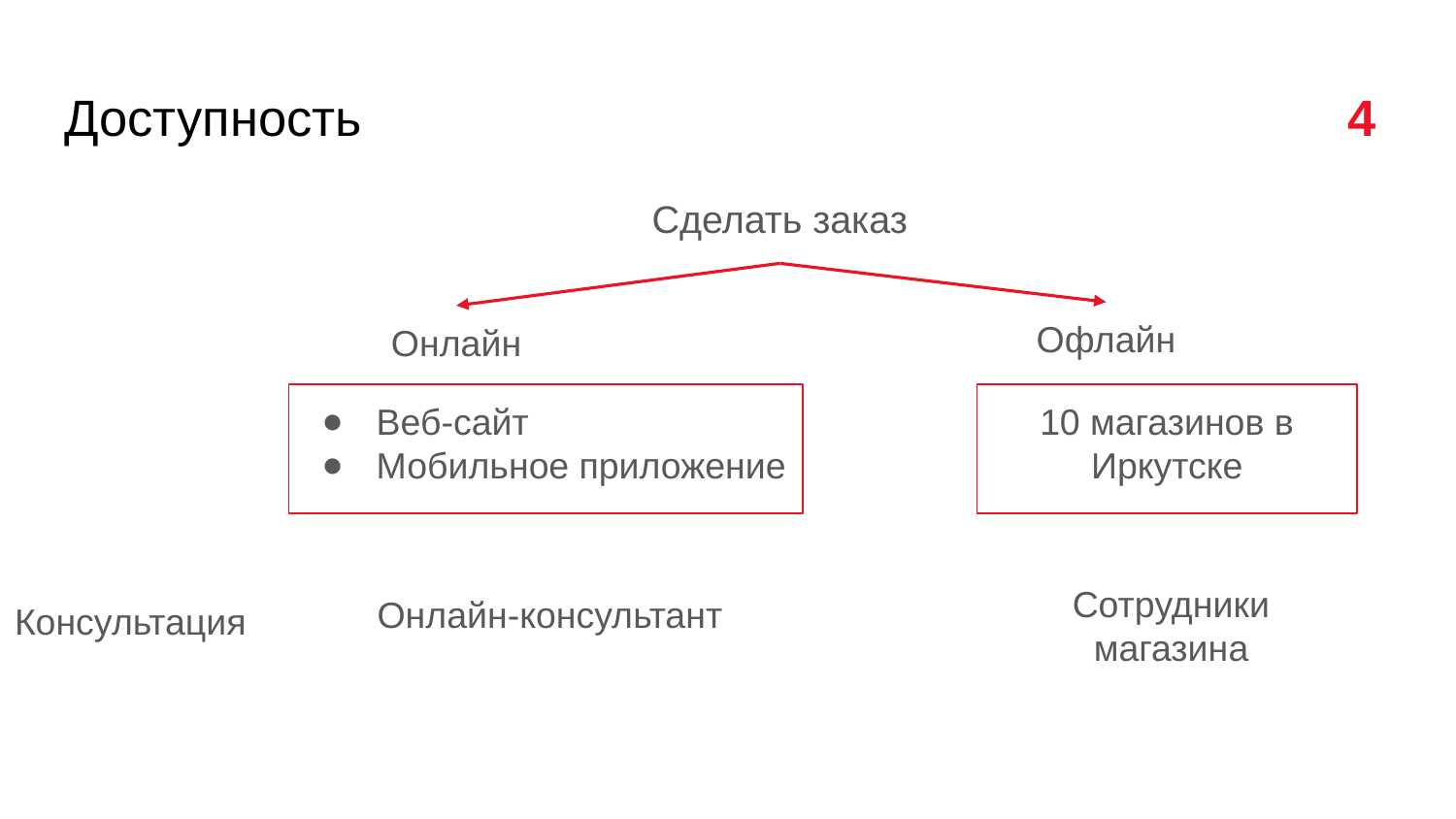

# Доступность                                                                      4

Сделать заказ
Офлайн
Онлайн
10 магазинов в Иркутске
Веб-сайт
Мобильное приложение
Сотрудники магазина
Консультация
Онлайн-консультант